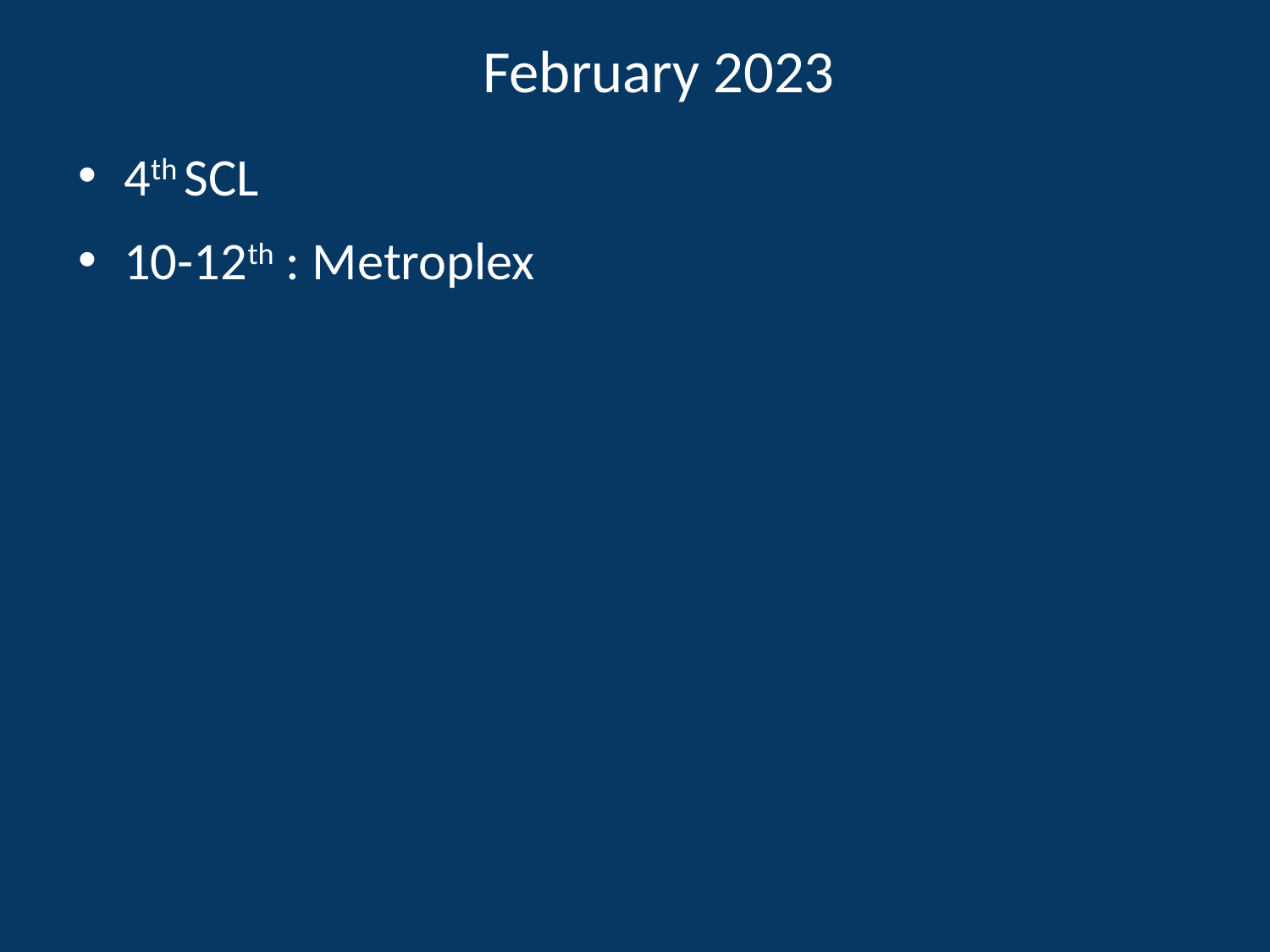

# February 2023
4th SCL
10-12th : Metroplex